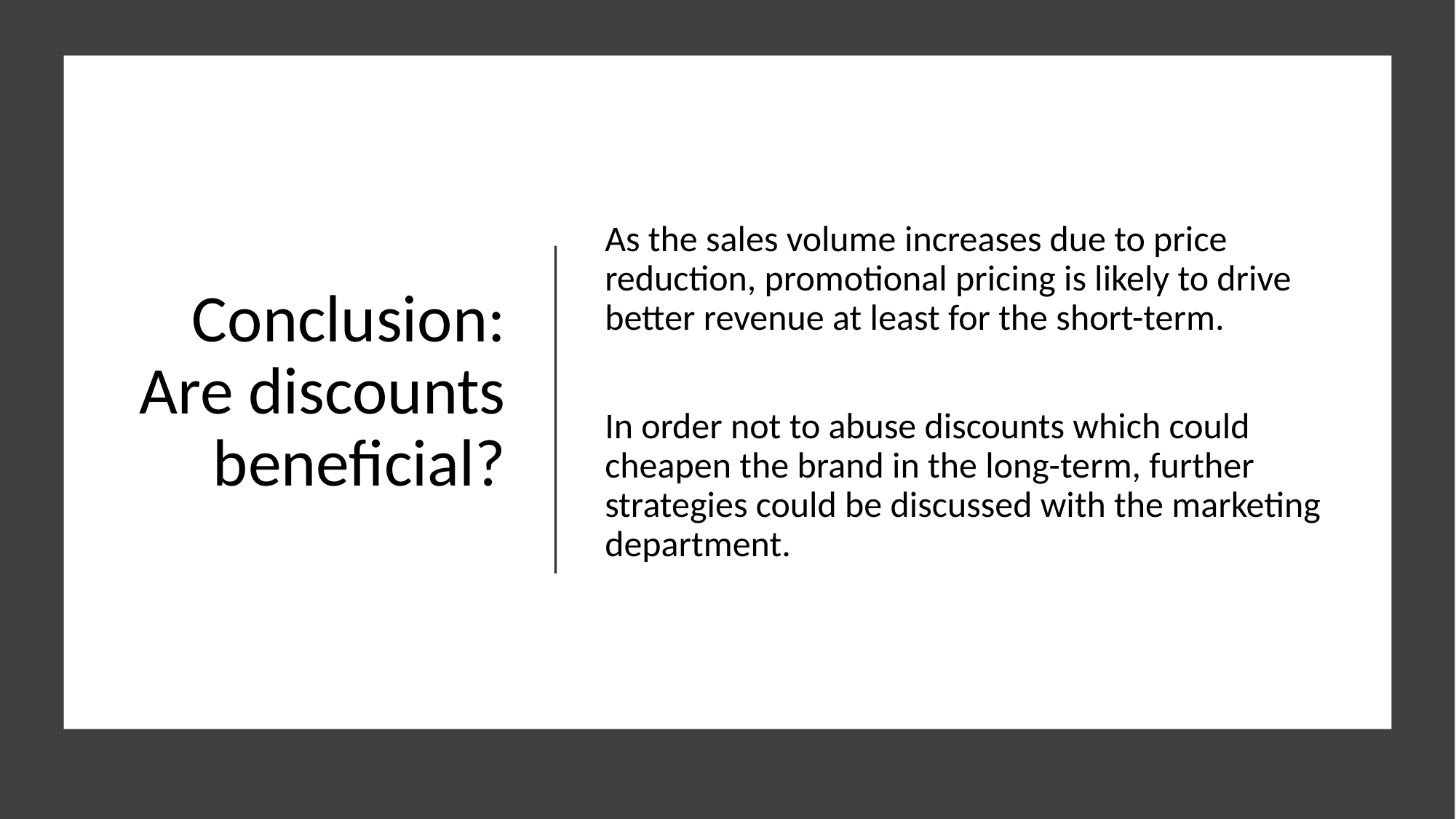

# Conclusion: Are discounts beneficial?
As the sales volume increases due to price reduction, promotional pricing is likely to drive better revenue at least for the short-term. ​

In order not to abuse discounts which could cheapen the brand in the long-term, further strategies could be discussed with the marketing department.